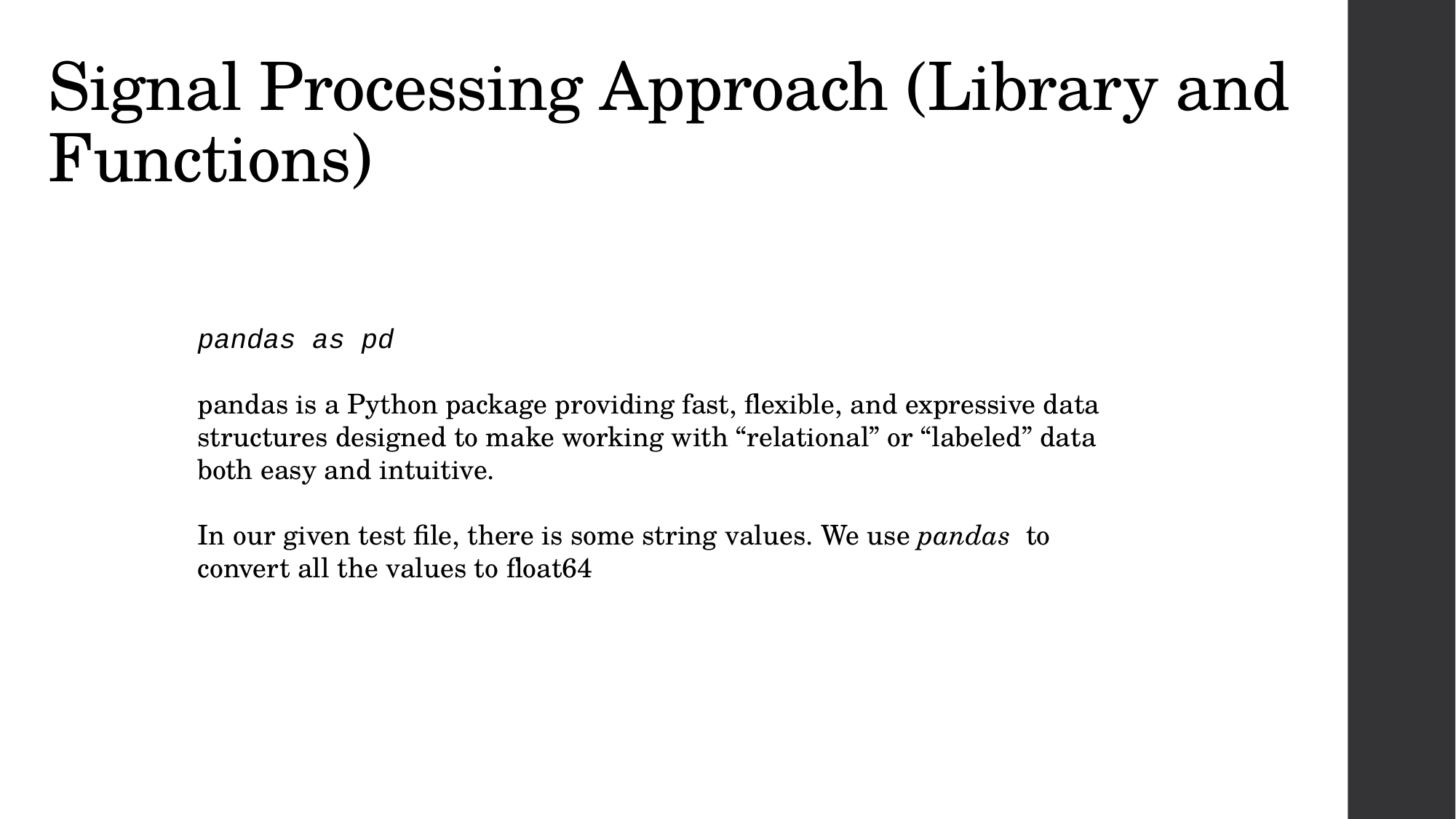

# Signal Processing Approach (Library and Functions)
pandas as pd

pandas is a Python package providing fast, flexible, and expressive data structures designed to make working with “relational” or “labeled” data both easy and intuitive.

In our given test file, there is some string values. We use pandas  to convert all the values to float64